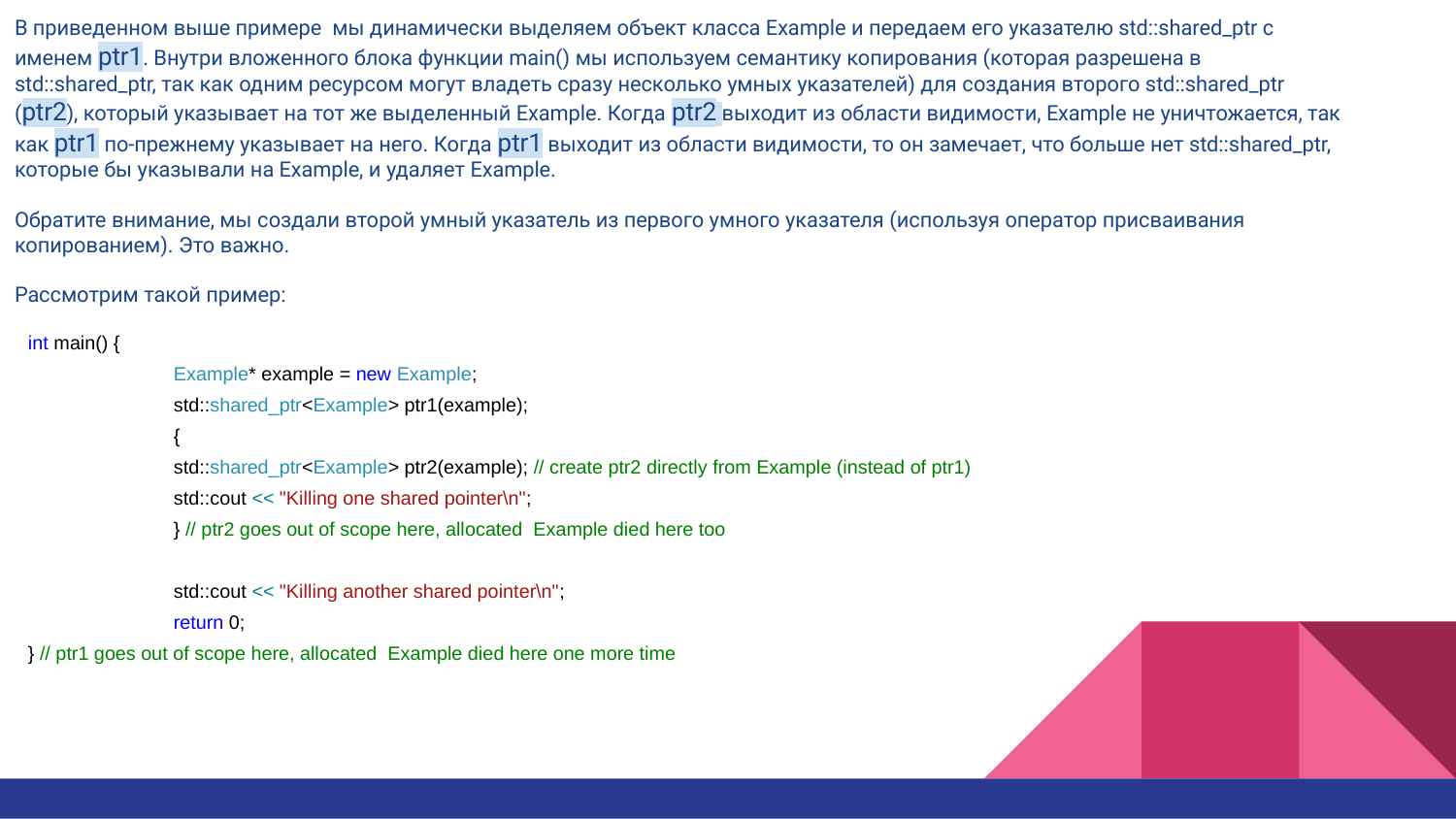

В приведенном выше примере  мы динамически выделяем объект класса Example и передаем его указателю std::shared_ptr с именем ptr1. Внутри вложенного блока функции main() мы используем семантику копирования (которая разрешена в std::shared_ptr, так как одним ресурсом могут владеть сразу несколько умных указателей) для создания второго std::shared_ptr (ptr2), который указывает на тот же выделенный Example. Когда ptr2 выходит из области видимости, Example не уничтожается, так как ptr1 по-прежнему указывает на него. Когда ptr1 выходит из области видимости, то он замечает, что больше нет std::shared_ptr, которые бы указывали на Example, и удаляет Example.
Обратите внимание, мы создали второй умный указатель из первого умного указателя (используя оператор присваивания копированием). Это важно.
Рассмотрим такой пример:
int main() {
   	Example* example = new Example;
   	std::shared_ptr<Example> ptr1(example);
   	{
         	std::shared_ptr<Example> ptr2(example); // create ptr2 directly from Example (instead of ptr1)
         	std::cout << "Killing one shared pointer\n";
   	} // ptr2 goes out of scope here, allocated  Example died here too

   	std::cout << "Killing another shared pointer\n";
   	return 0;
} // ptr1 goes out of scope here, allocated  Example died here one more time